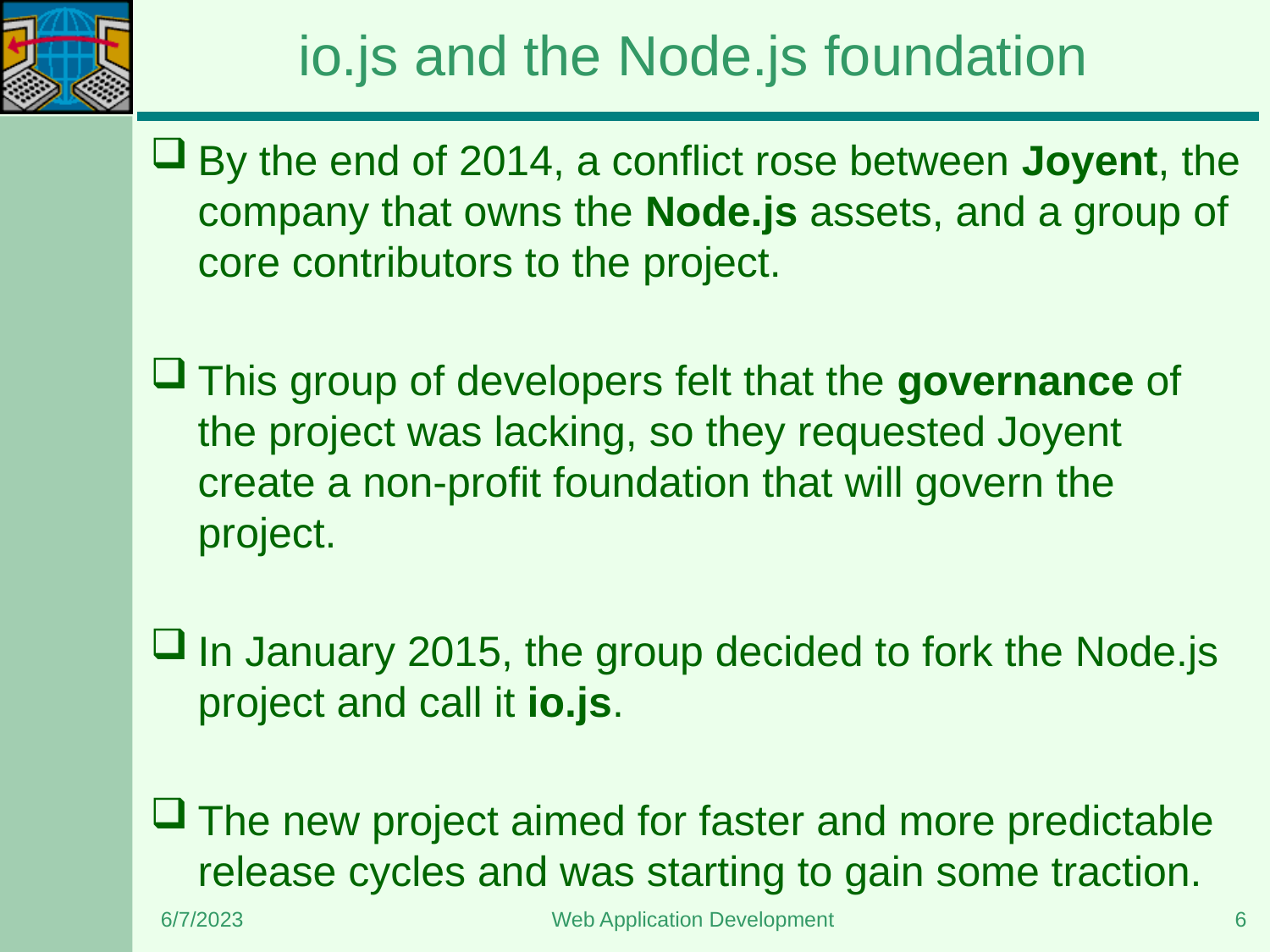

# io.js and the Node.js foundation
By the end of 2014, a conflict rose between Joyent, the company that owns the Node.js assets, and a group of core contributors to the project.

This group of developers felt that the governance of the project was lacking, so they requested Joyent create a non-profit foundation that will govern the project.

In January 2015, the group decided to fork the Node.js project and call it io.js.

The new project aimed for faster and more predictable release cycles and was starting to gain some traction.

6/7/2023
Web Application Development
6